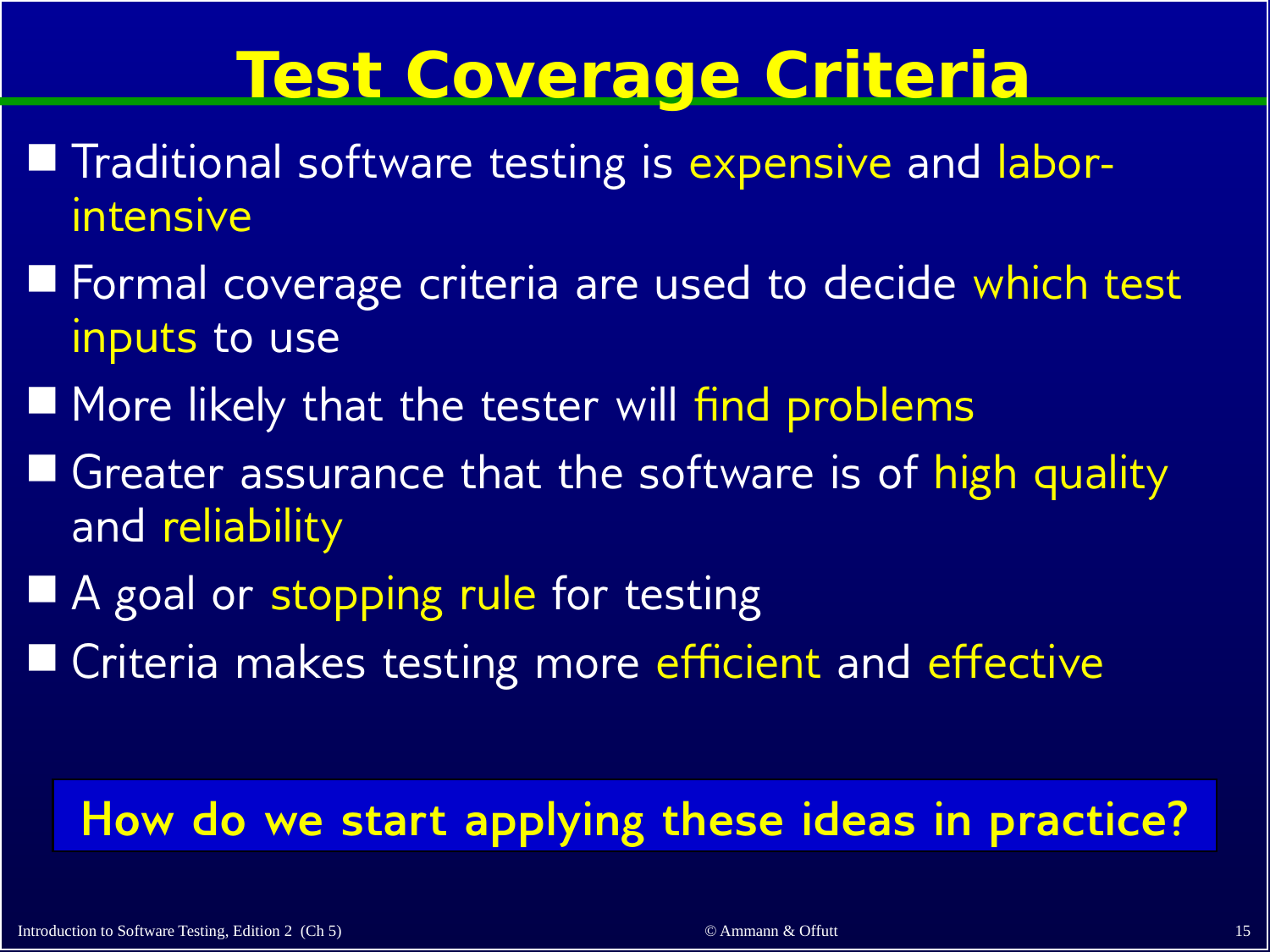

# Test Coverage Criteria
Traditional software testing is expensive and labor-intensive
Formal coverage criteria are used to decide which test inputs to use
More likely that the tester will find problems
Greater assurance that the software is of high quality and reliability
A goal or stopping rule for testing
Criteria makes testing more efficient and effective
How do we start applying these ideas in practice?
15
© Ammann & Offutt
Introduction to Software Testing, Edition 2  (Ch 5)